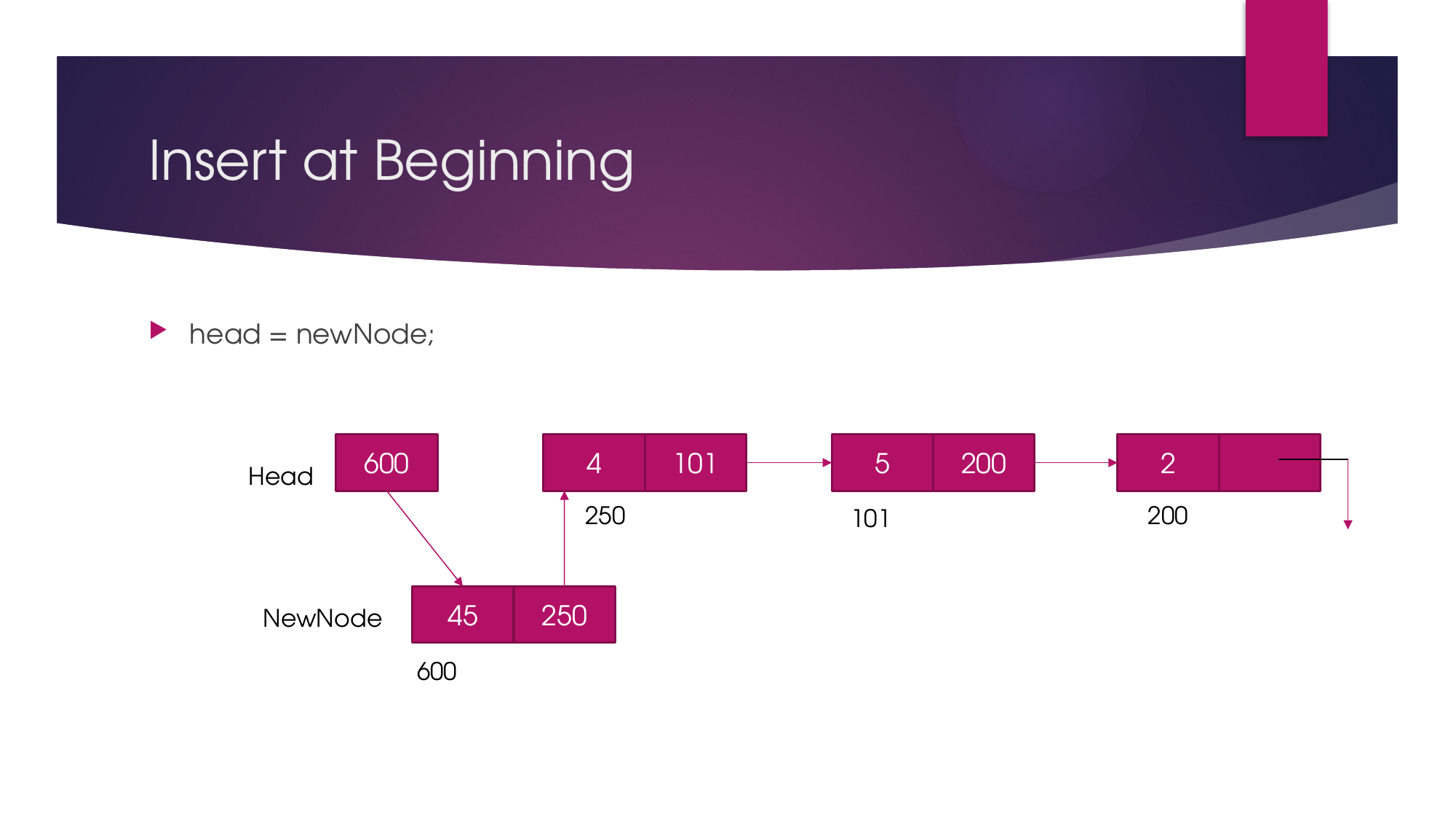

# Insert at Beginning
head = newNode;
600
4
101
5
200
2

Head
250
200
101
45
250
NewNode
600